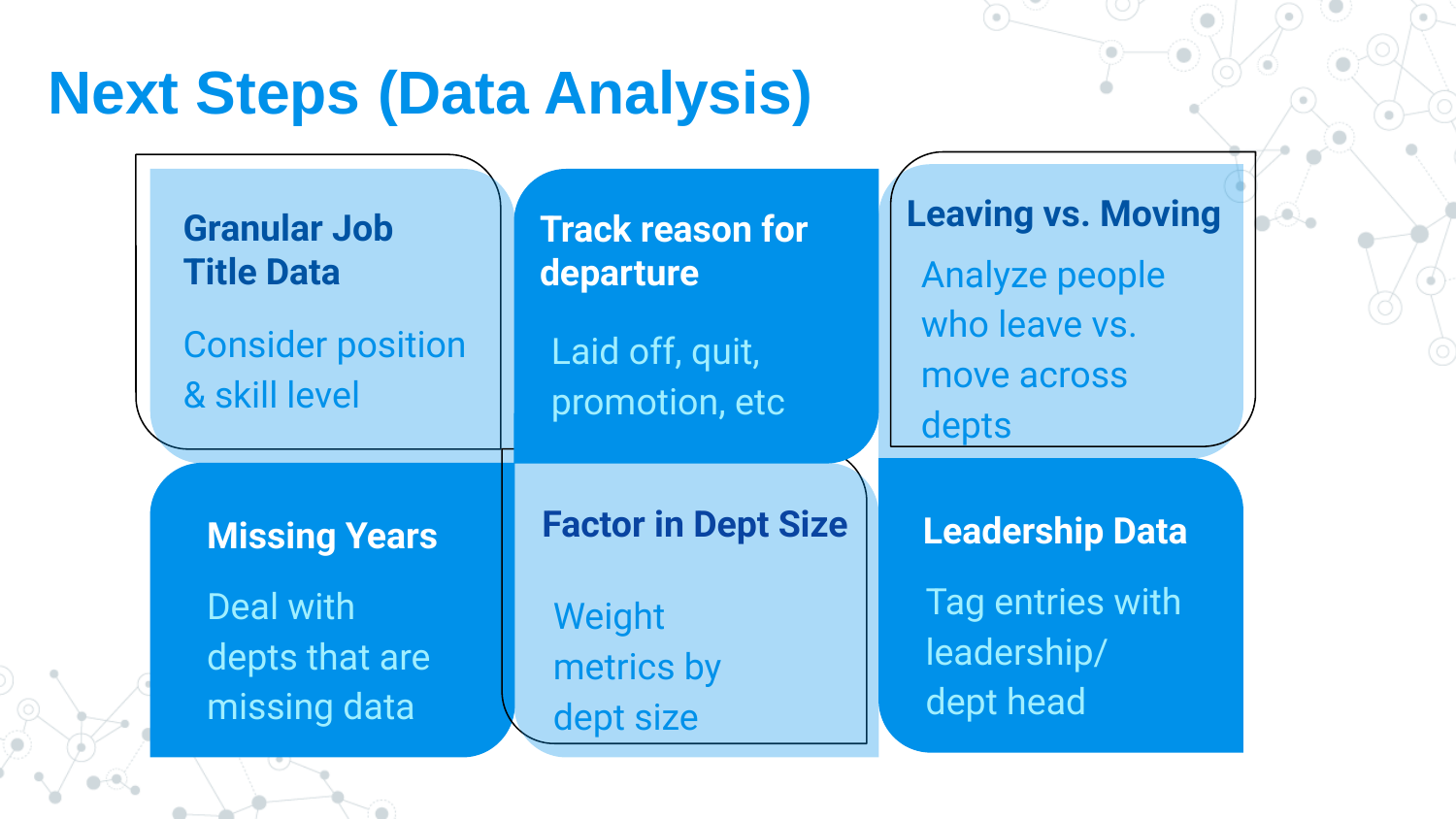

# Next Steps (Data Analysis)

Granular Job Title Data
Consider position & skill level

Track reason for departure

Laid off, quit, promotion, etc

Leaving vs. Moving
Analyze people who leave vs. move across depts

Leadership Data
Tag entries with leadership/
dept head

Missing Years
Deal with depts that are missing data

Factor in Dept Size
Weight metrics by dept size